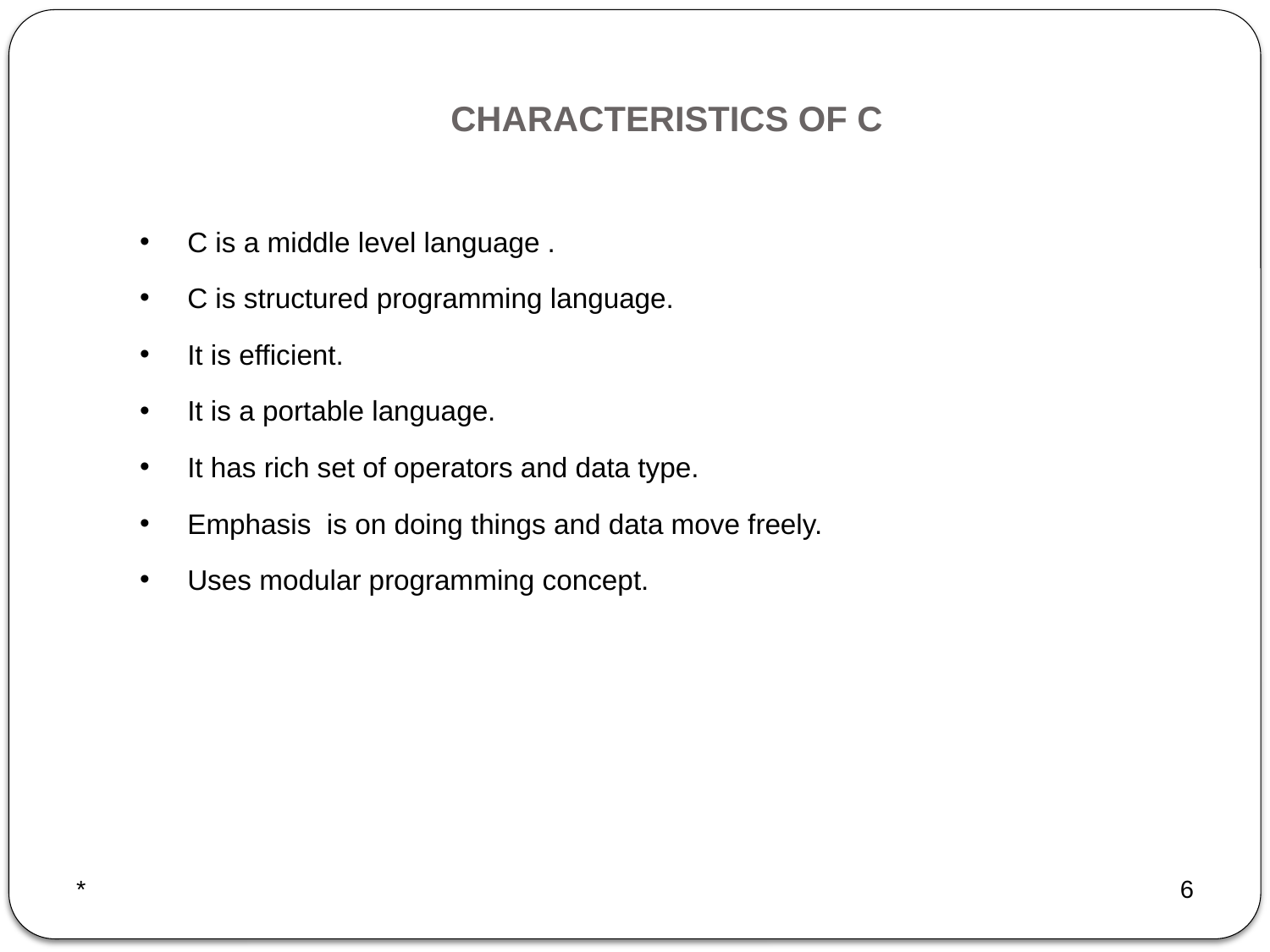

# CHARACTERISTICS OF C
C is a middle level language .
C is structured programming language.
It is efficient.
It is a portable language.
It has rich set of operators and data type.
Emphasis  is on doing things and data move freely.
Uses modular programming concept.

*
6